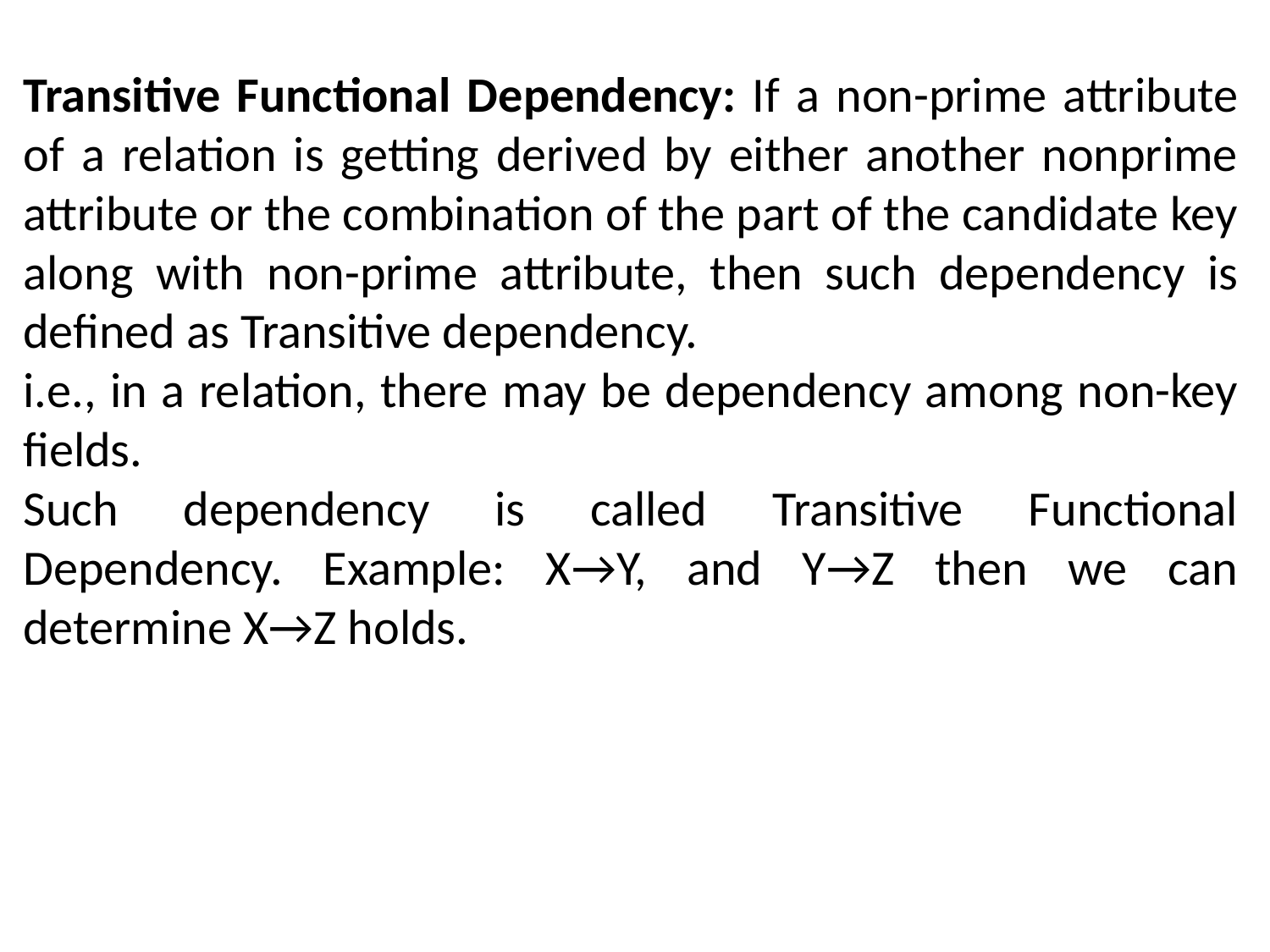

Transitive Functional Dependency: If a non-prime attribute of a relation is getting derived by either another nonprime attribute or the combination of the part of the candidate key along with non-prime attribute, then such dependency is defined as Transitive dependency.
i.e., in a relation, there may be dependency among non-key fields.
Such dependency is called Transitive Functional Dependency. Example: X→Y, and Y→Z then we can determine X→Z holds.